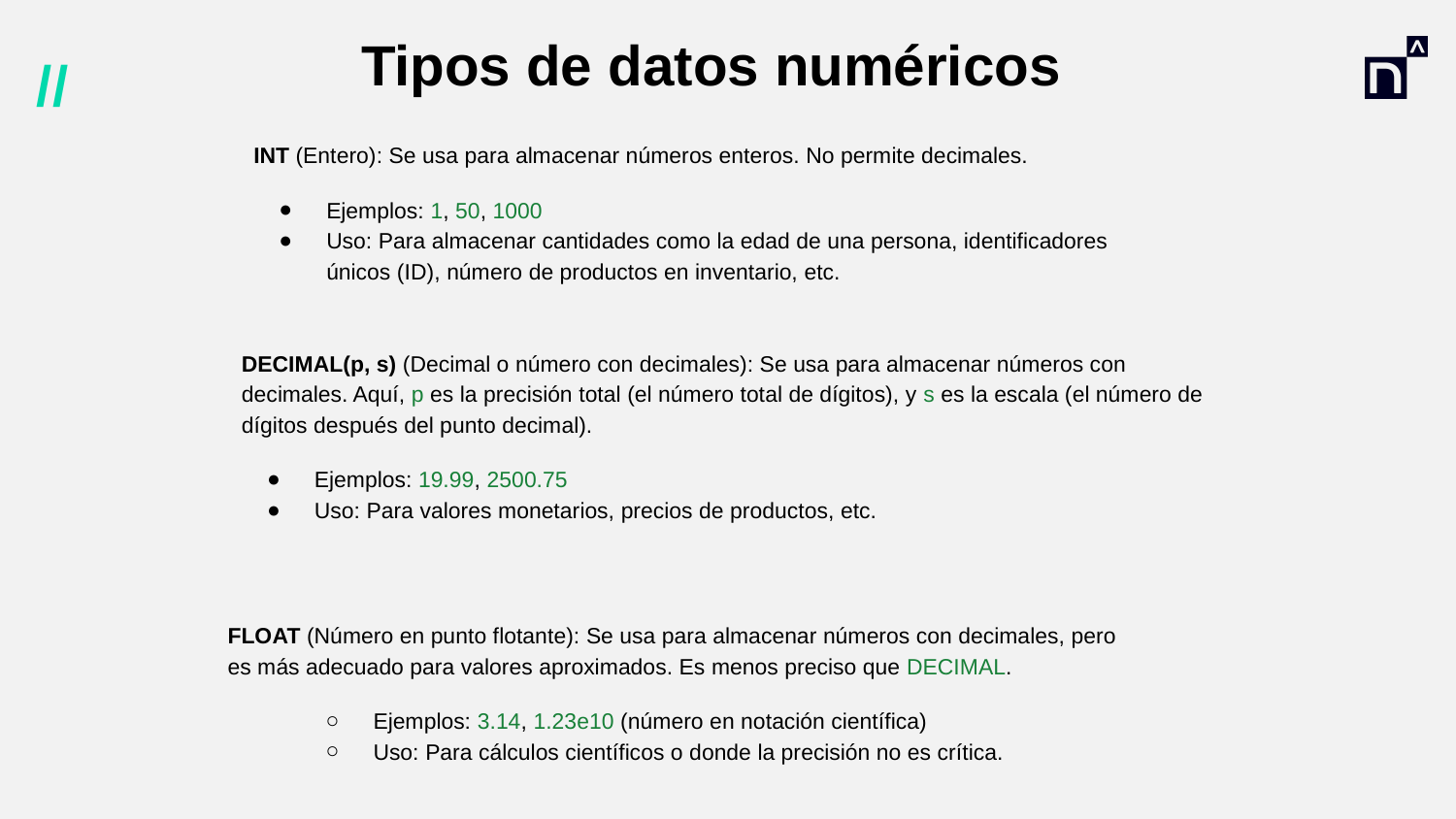

# Tipos de datos numéricos

INT (Entero): Se usa para almacenar números enteros. No permite decimales.
Ejemplos: 1, 50, 1000
Uso: Para almacenar cantidades como la edad de una persona, identificadores únicos (ID), número de productos en inventario, etc.

DECIMAL(p, s) (Decimal o número con decimales): Se usa para almacenar números con decimales. Aquí, p es la precisión total (el número total de dígitos), y s es la escala (el número de dígitos después del punto decimal).
Ejemplos: 19.99, 2500.75
Uso: Para valores monetarios, precios de productos, etc.

FLOAT (Número en punto flotante): Se usa para almacenar números con decimales, pero es más adecuado para valores aproximados. Es menos preciso que DECIMAL.
Ejemplos: 3.14, 1.23e10 (número en notación científica)
Uso: Para cálculos científicos o donde la precisión no es crítica.